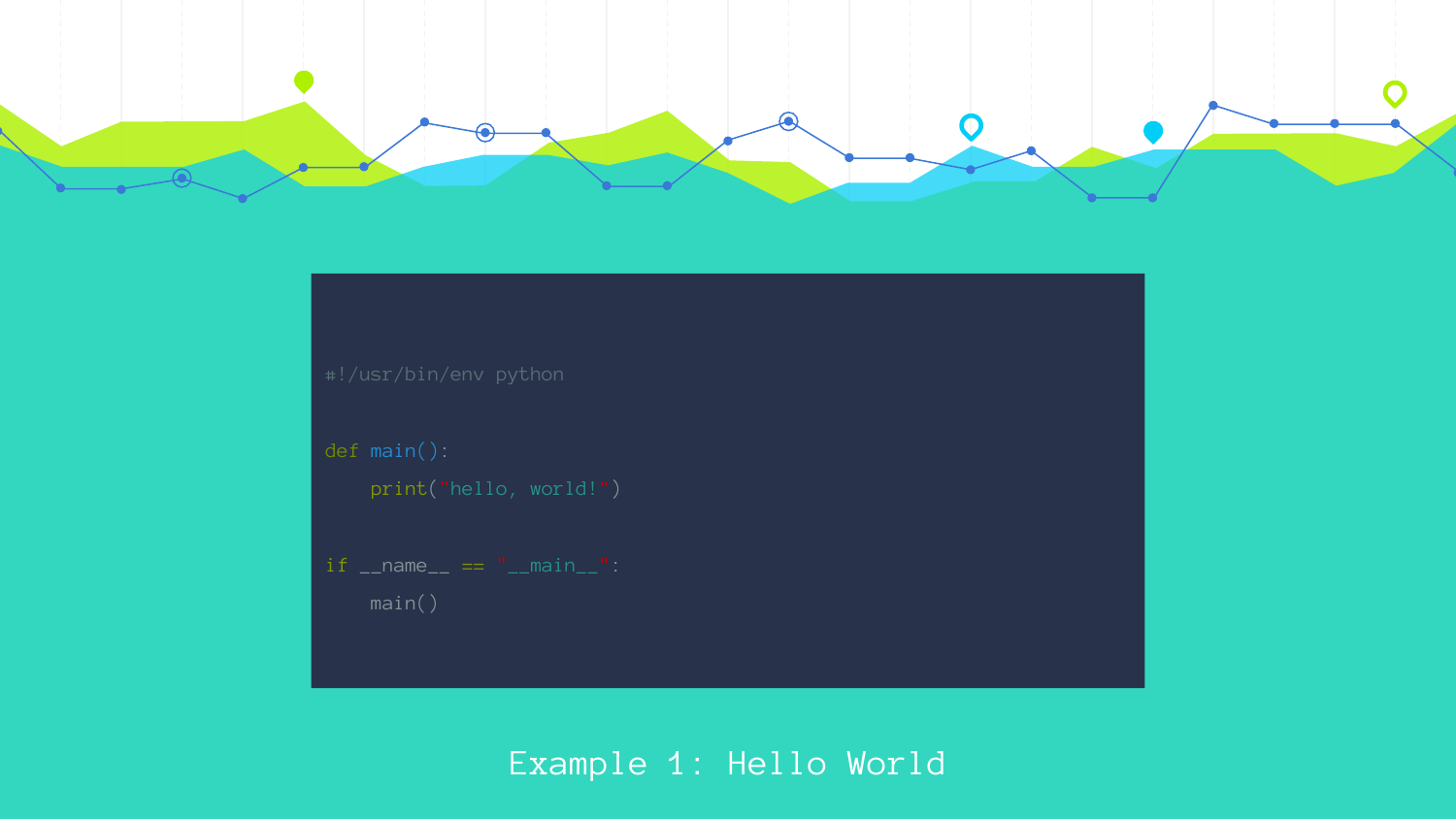

#!/usr/bin/env python
def main():
    print("hello, world!")
if __name__ == "__main__":
    main()
Example 1: Hello World